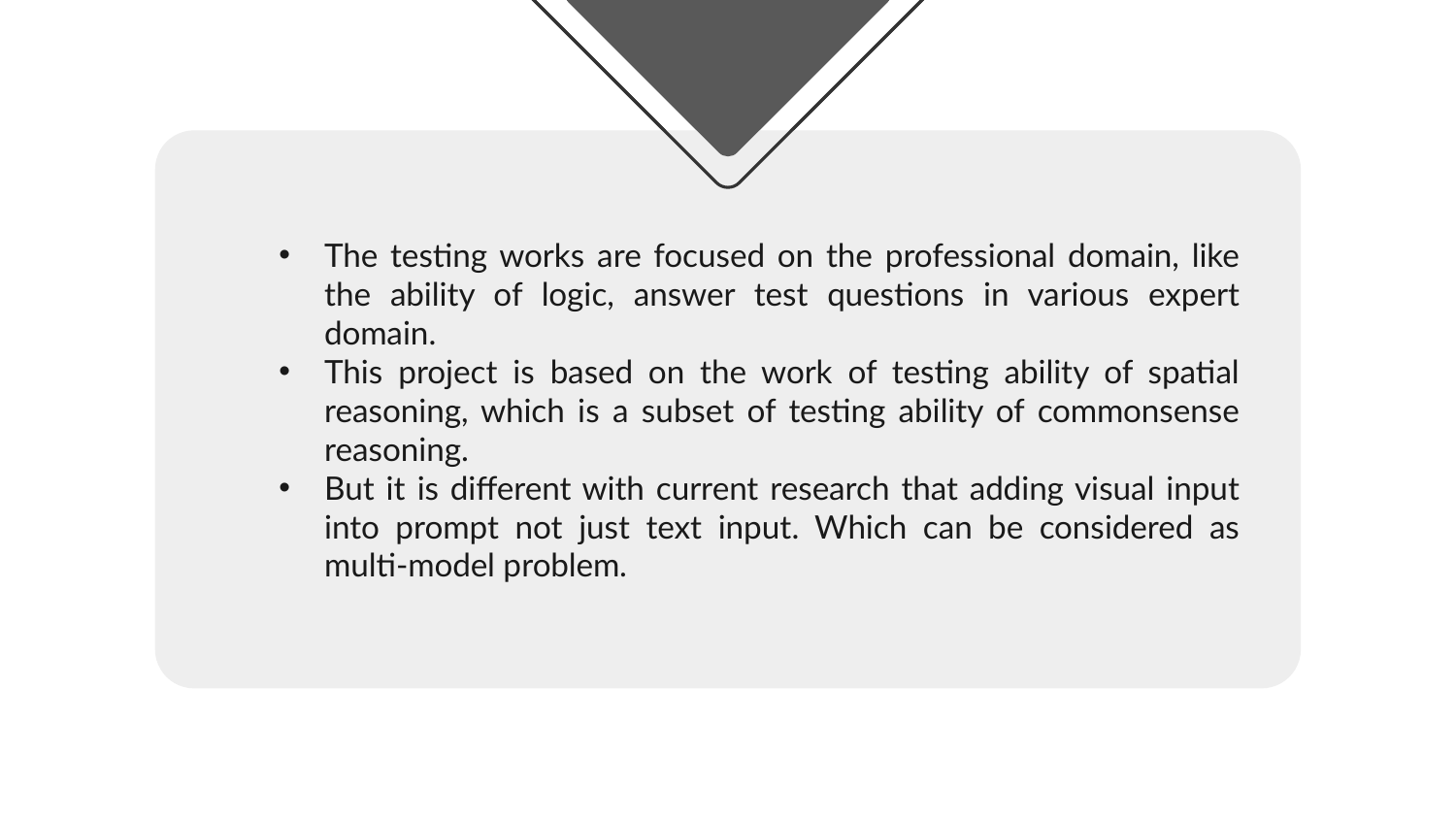

The testing works are focused on the professional domain, like the ability of logic, answer test questions in various expert domain.
This project is based on the work of testing ability of spatial reasoning, which is a subset of testing ability of commonsense reasoning.
But it is different with current research that adding visual input into prompt not just text input. Which can be considered as multi-model problem.